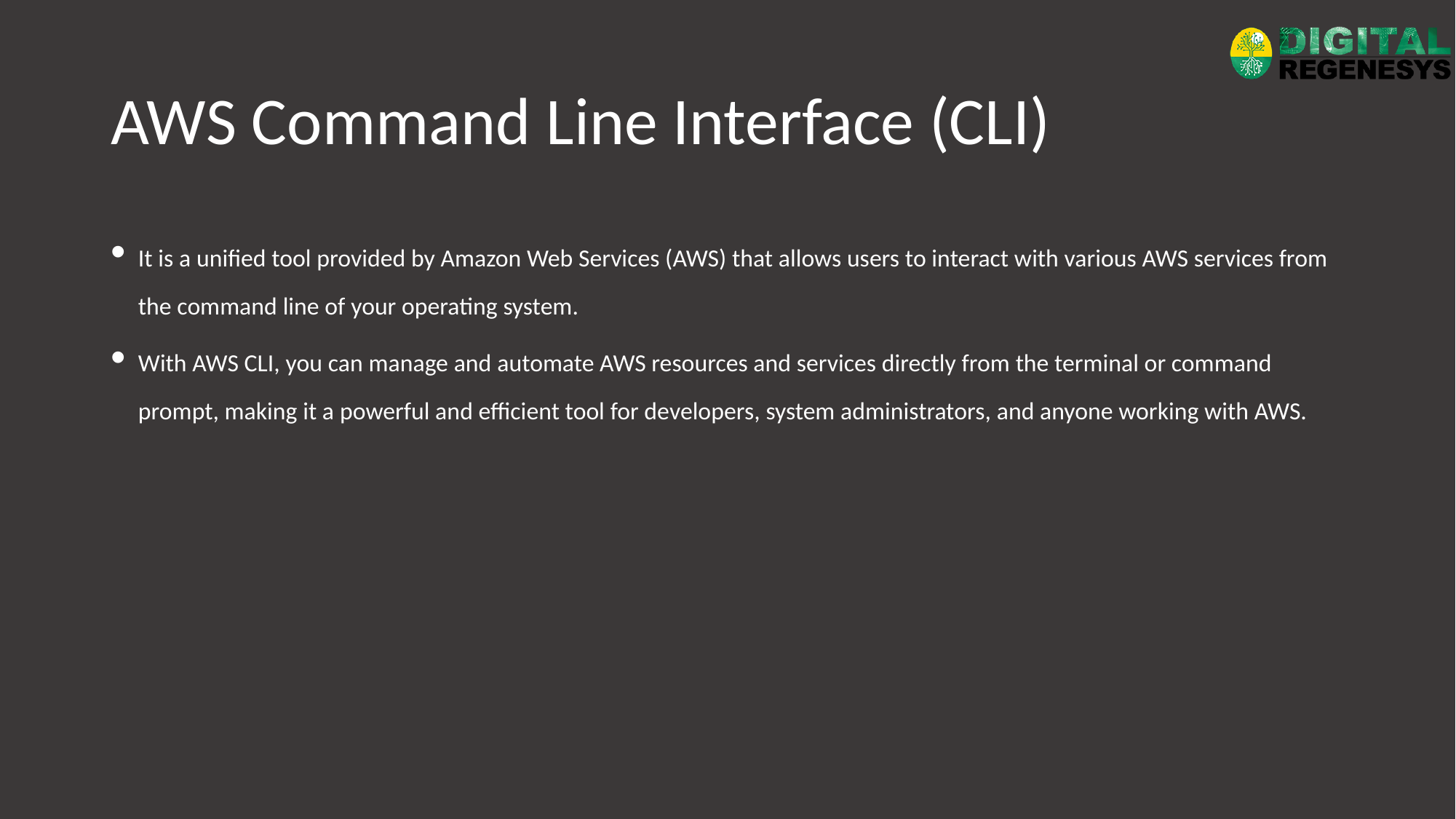

# AWS Command Line Interface (CLI)
It is a unified tool provided by Amazon Web Services (AWS) that allows users to interact with various AWS services from the command line of your operating system.
With AWS CLI, you can manage and automate AWS resources and services directly from the terminal or command prompt, making it a powerful and efficient tool for developers, system administrators, and anyone working with AWS.